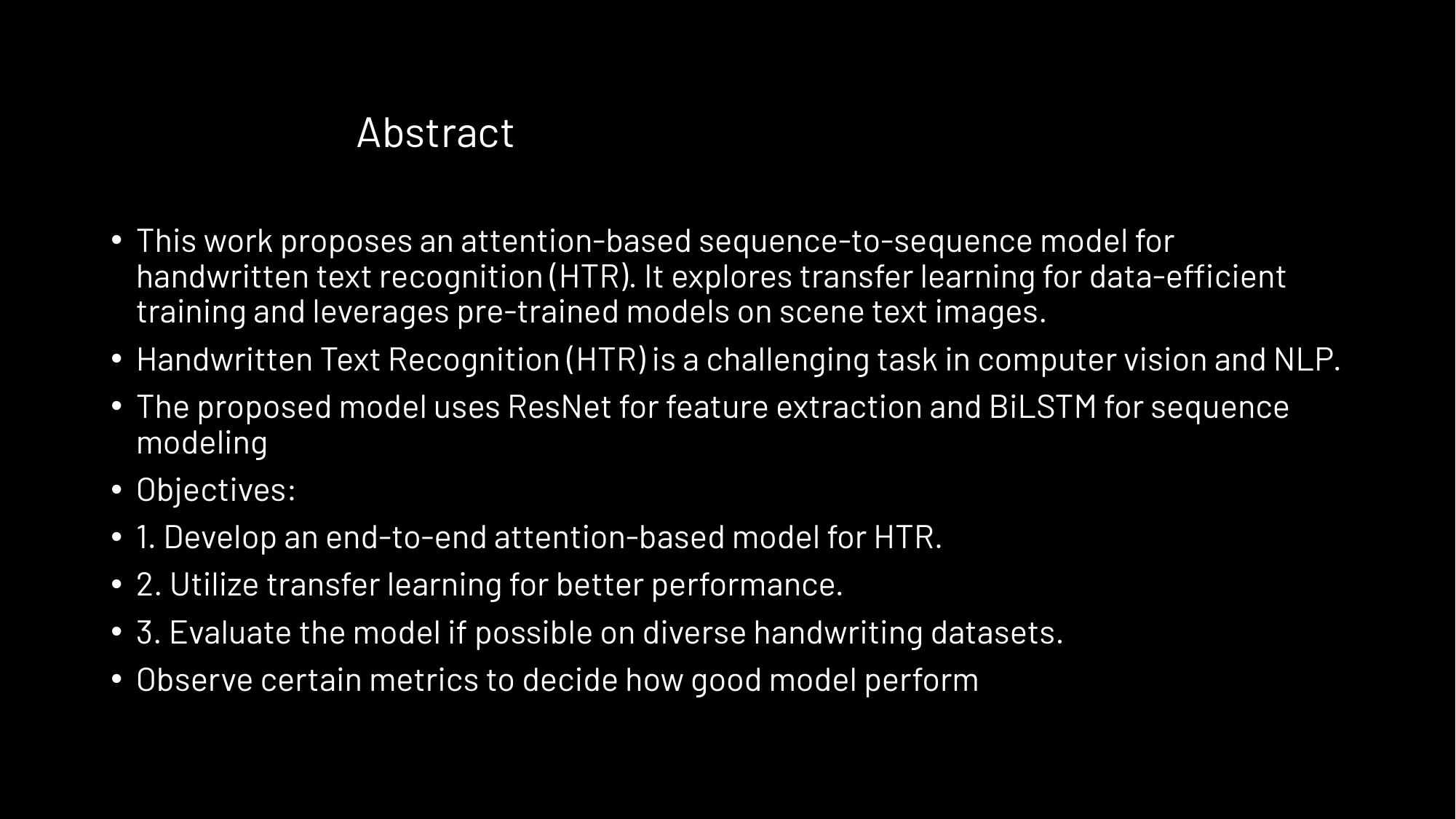

# Abstract
This work proposes an attention-based sequence-to-sequence model for handwritten text recognition (HTR). It explores transfer learning for data-efficient training and leverages pre-trained models on scene text images.
Handwritten Text Recognition (HTR) is a challenging task in computer vision and NLP.
The proposed model uses ResNet for feature extraction and BiLSTM for sequence modeling
Objectives:
1. Develop an end-to-end attention-based model for HTR.
2. Utilize transfer learning for better performance.
3. Evaluate the model if possible on diverse handwriting datasets.
Observe certain metrics to decide how good model perform